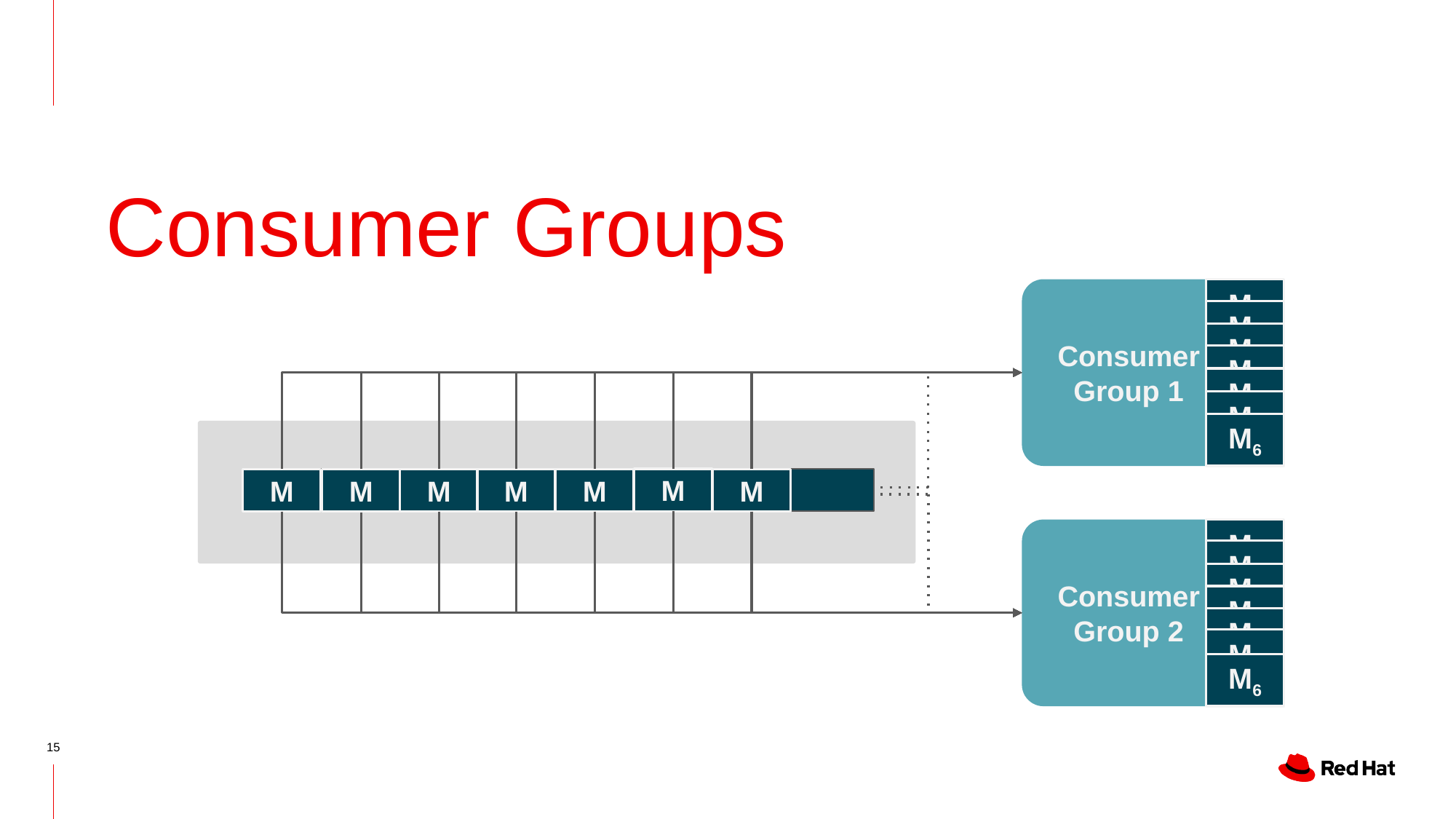

# Consumer Groups

Consumer
Group 1
M0
M1
M2
M3
M4
M5
M6

M

M
M
M
M
M
M
Consumer
Group 2
M0
M1
M2
M3
M4
M5
M6
15